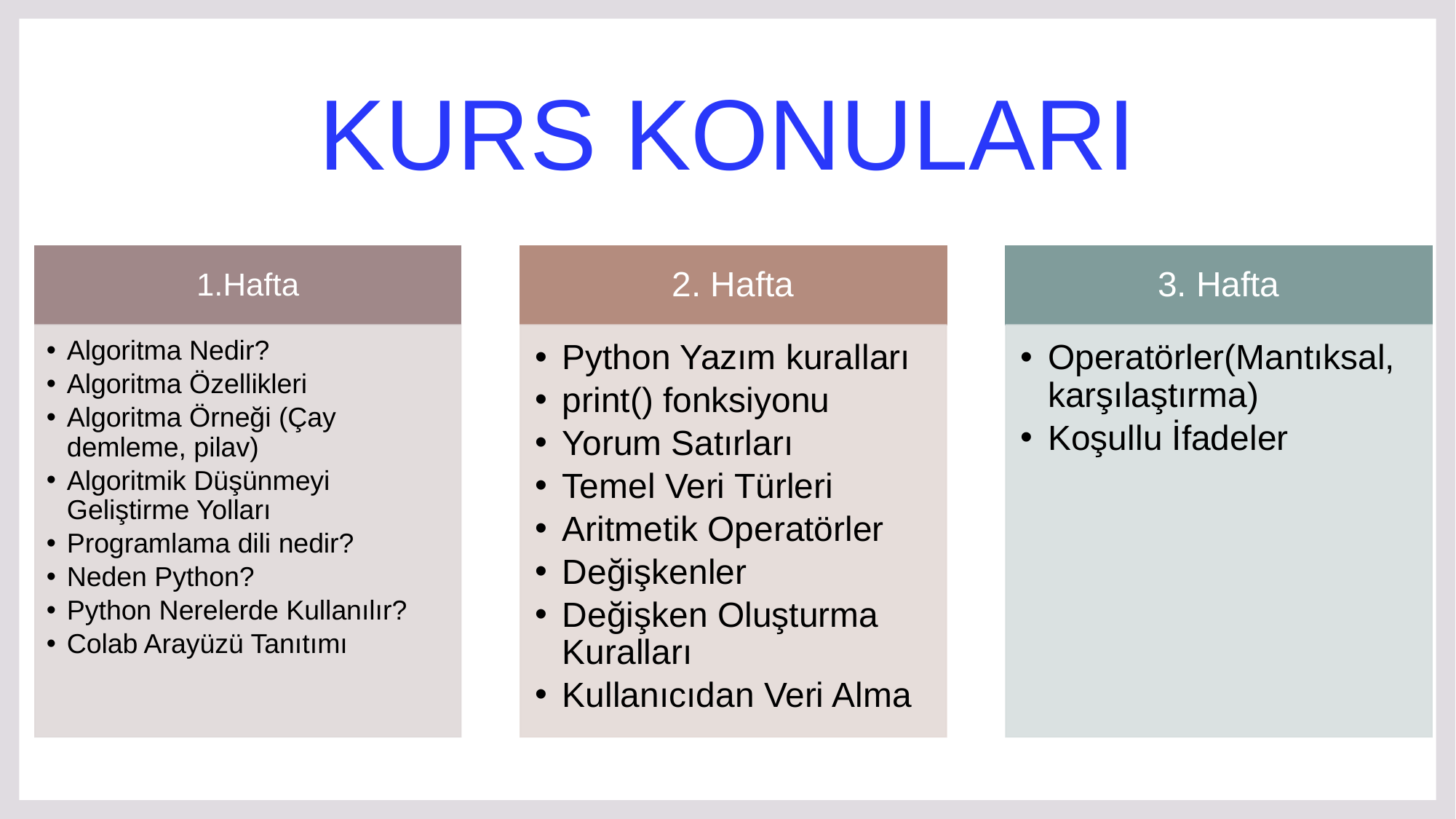

# KURS KONULARI
1.Hafta
Algoritma Nedir?
Algoritma Özellikleri
Algoritma Örneği (Çay demleme, pilav)
Algoritmik Düşünmeyi Geliştirme Yolları
Programlama dili nedir?
Neden Python?
Python Nerelerde Kullanılır?
Colab Arayüzü Tanıtımı
2. Hafta
Python Yazım kuralları
print() fonksiyonu
Yorum Satırları
Temel Veri Türleri
Aritmetik Operatörler
Değişkenler
Değişken Oluşturma Kuralları
Kullanıcıdan Veri Alma
3. Hafta
Operatörler(Mantıksal, karşılaştırma)
Koşullu İfadeler